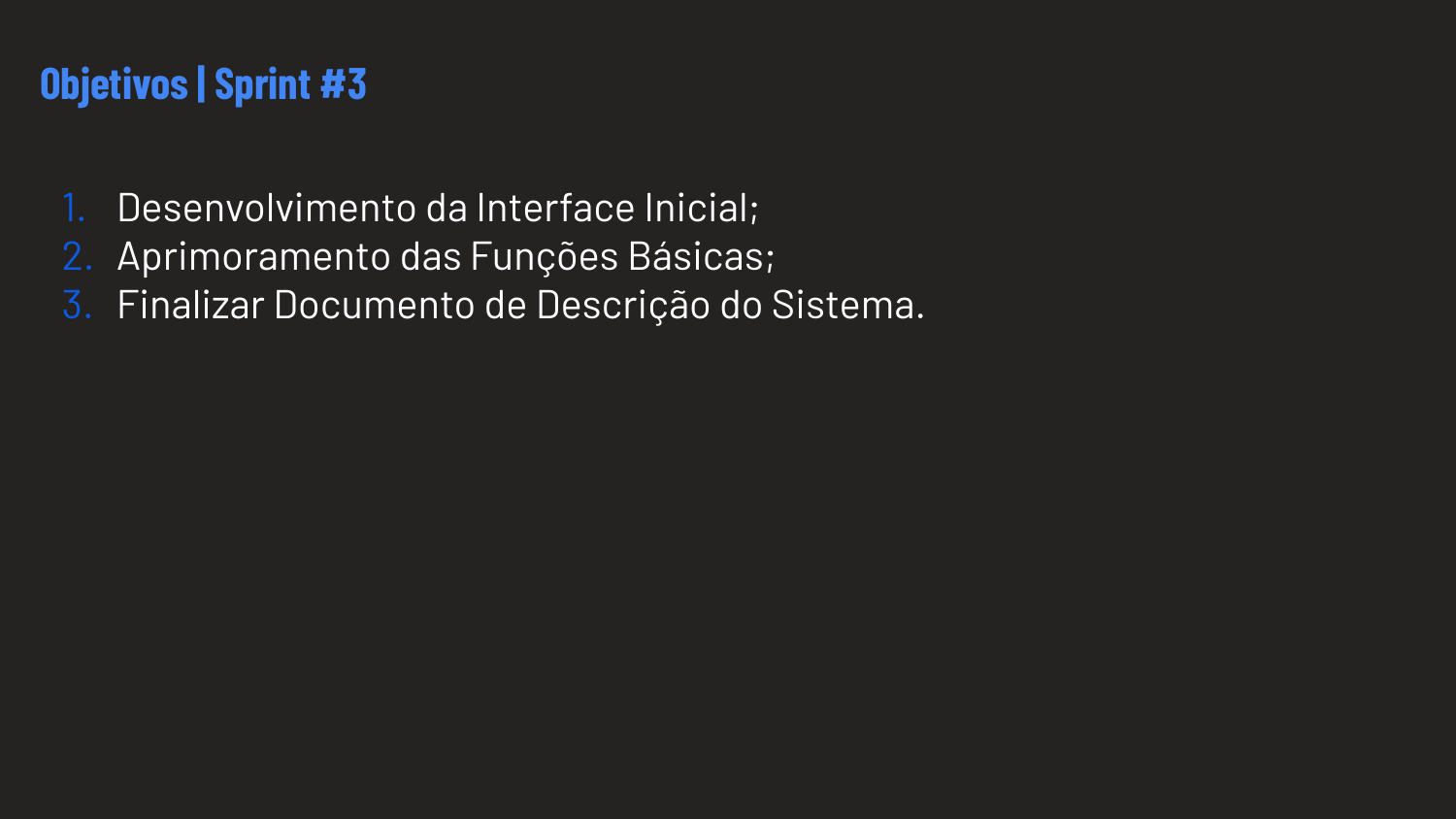

Objetivos | Sprint #3
Desenvolvimento da Interface Inicial;
Aprimoramento das Funções Básicas;
Finalizar Documento de Descrição do Sistema.